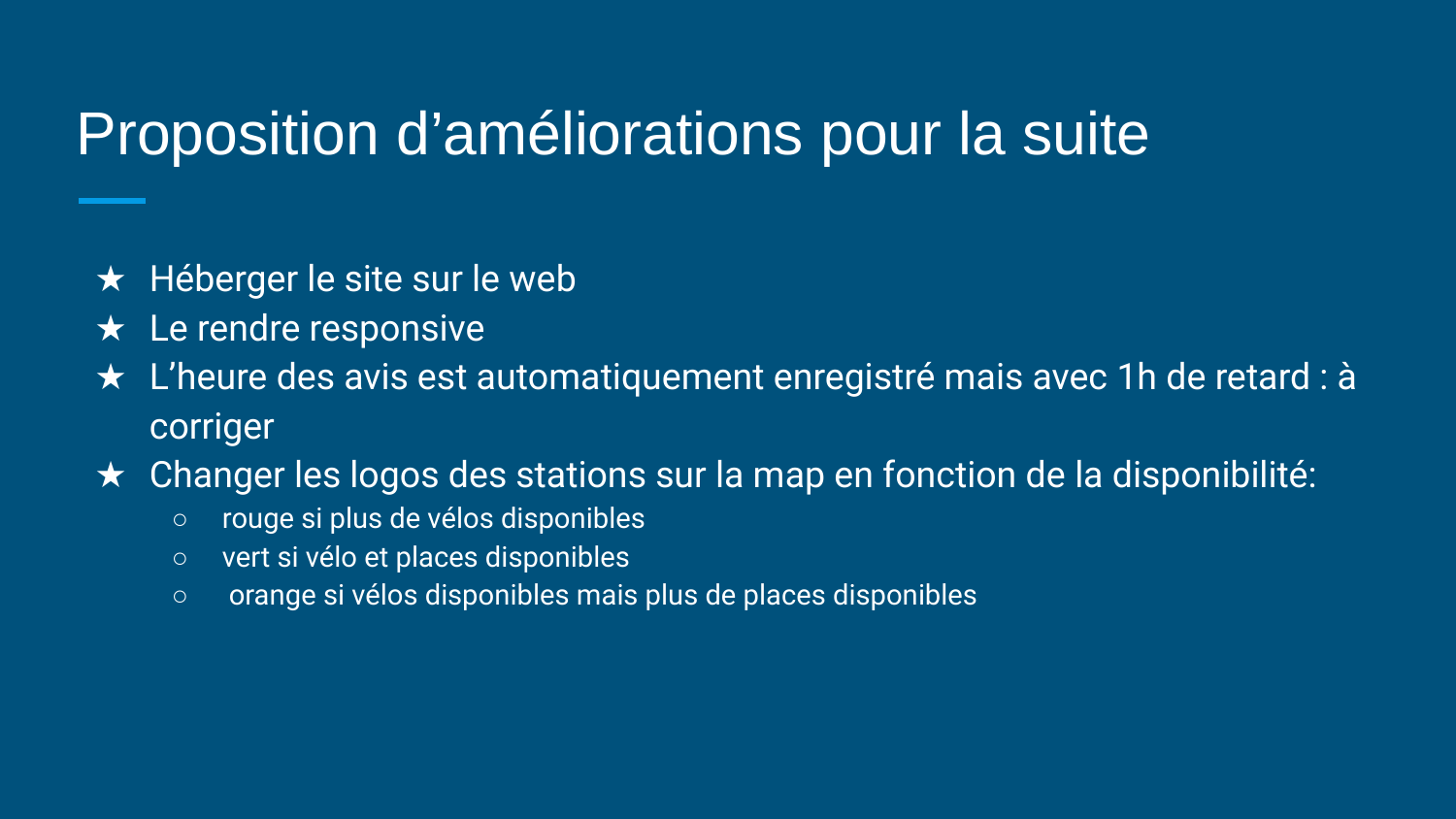

# Proposition d’améliorations pour la suite
Héberger le site sur le web
Le rendre responsive
L’heure des avis est automatiquement enregistré mais avec 1h de retard : à corriger
Changer les logos des stations sur la map en fonction de la disponibilité:
rouge si plus de vélos disponibles
vert si vélo et places disponibles
 orange si vélos disponibles mais plus de places disponibles